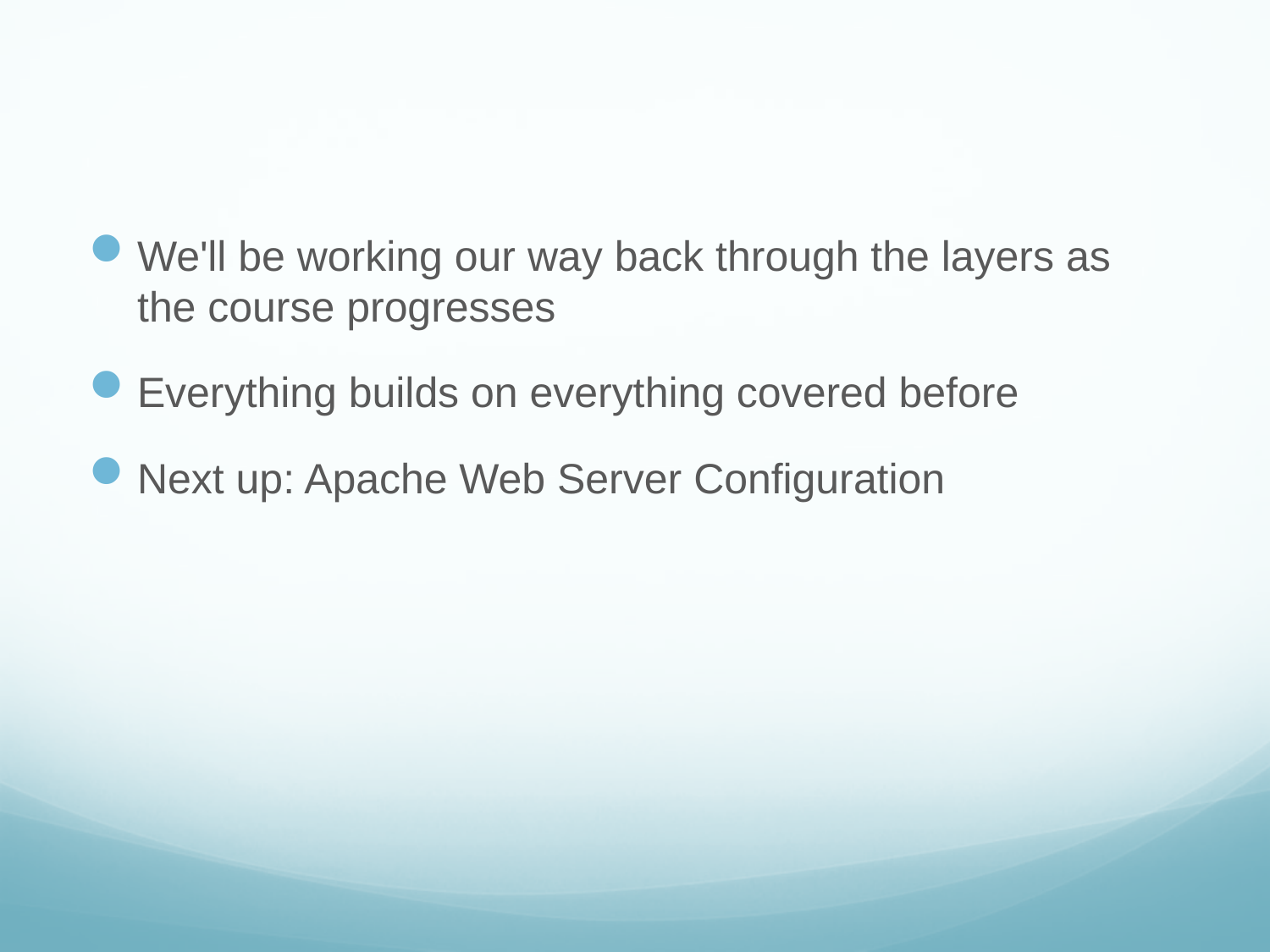

#
We'll be working our way back through the layers as the course progresses
Everything builds on everything covered before
Next up: Apache Web Server Configuration